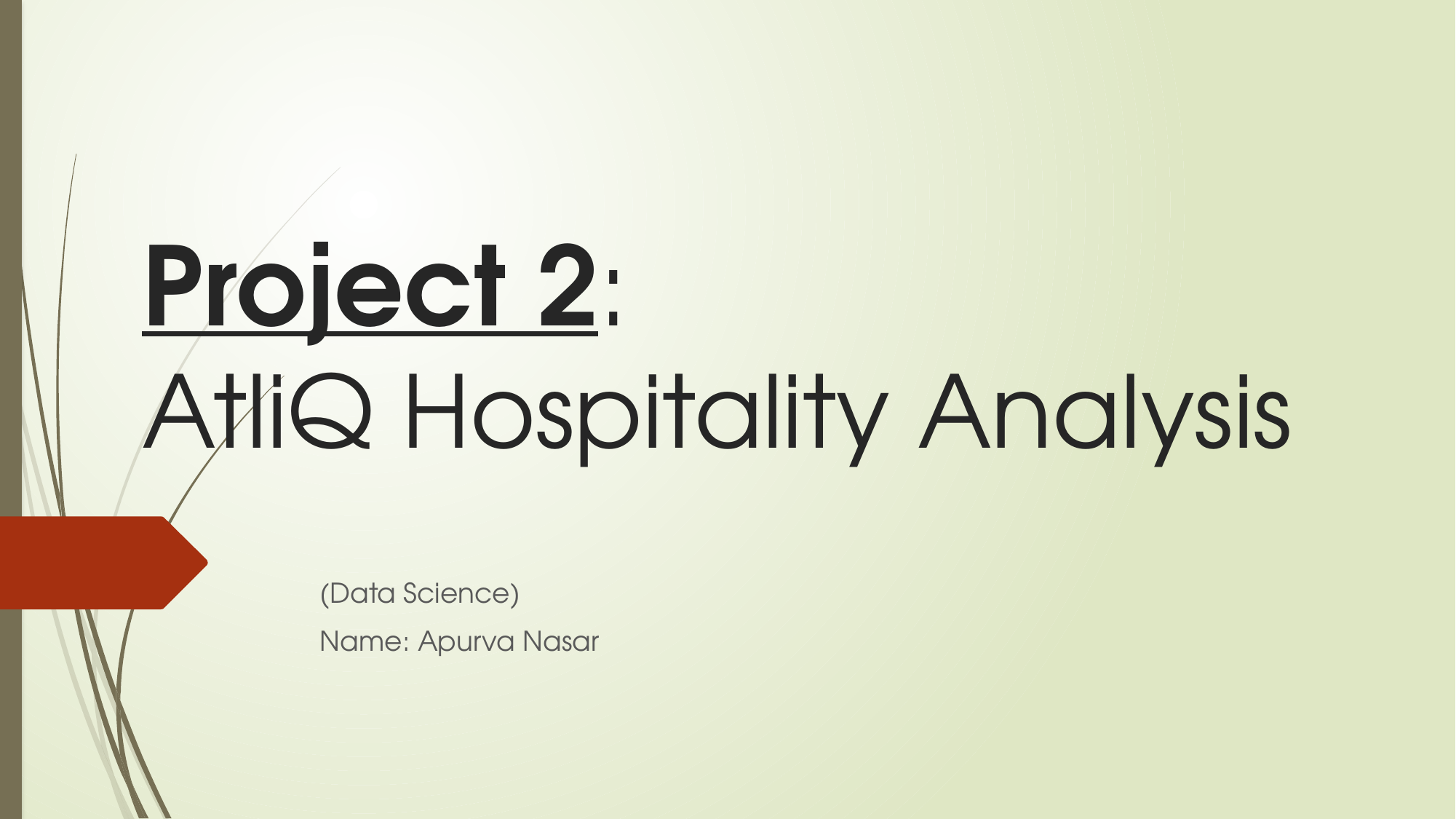

# Project 2: AtliQ Hospitality Analysis
(Data Science)
Name: Apurva Nasar